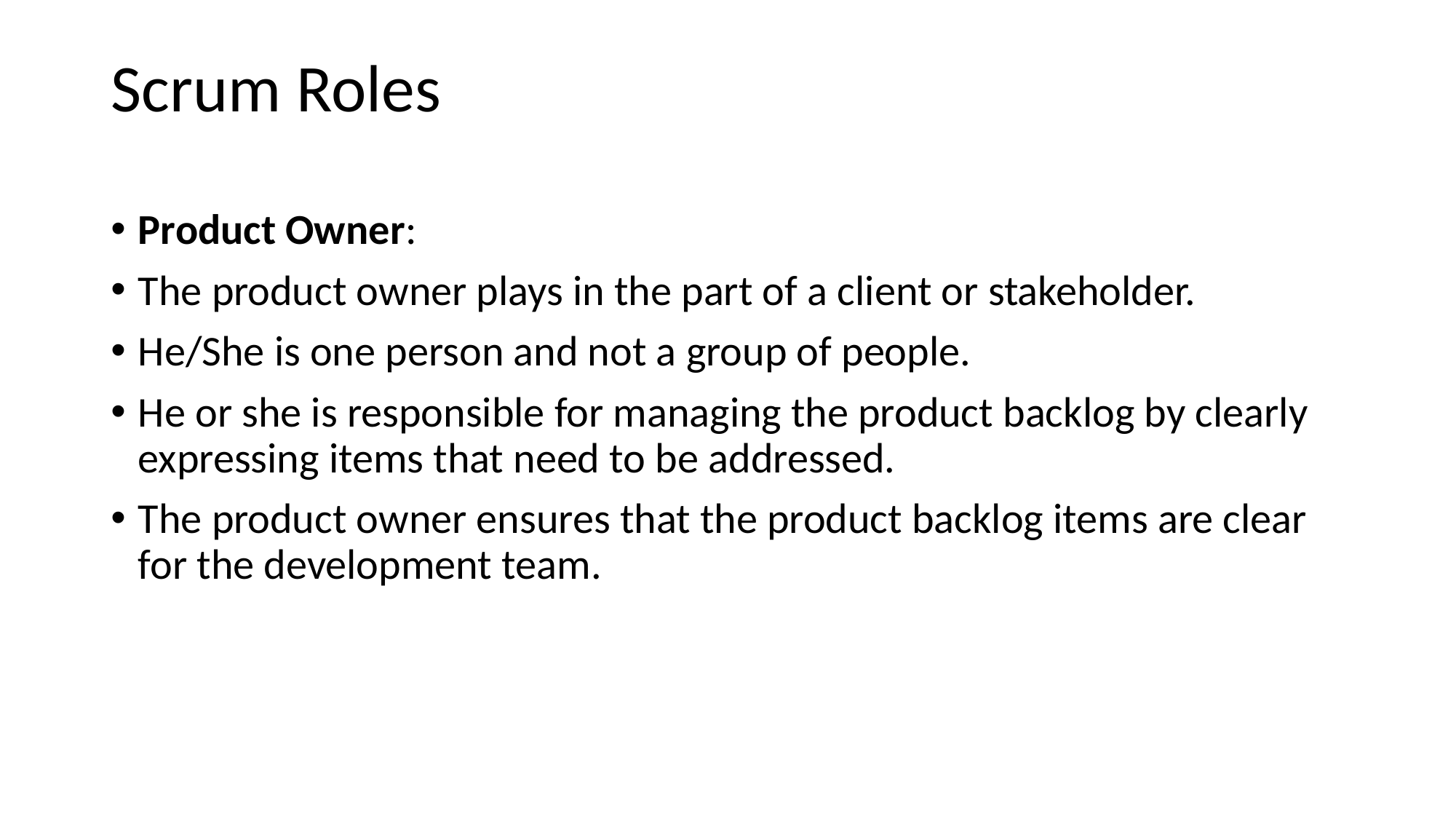

# Scrum Roles

Product Owner:
The product owner plays in the part of a client or stakeholder.
He/She is one person and not a group of people.
He or she is responsible for managing the product backlog by clearly expressing items that need to be addressed.
The product owner ensures that the product backlog items are clear for the development team.